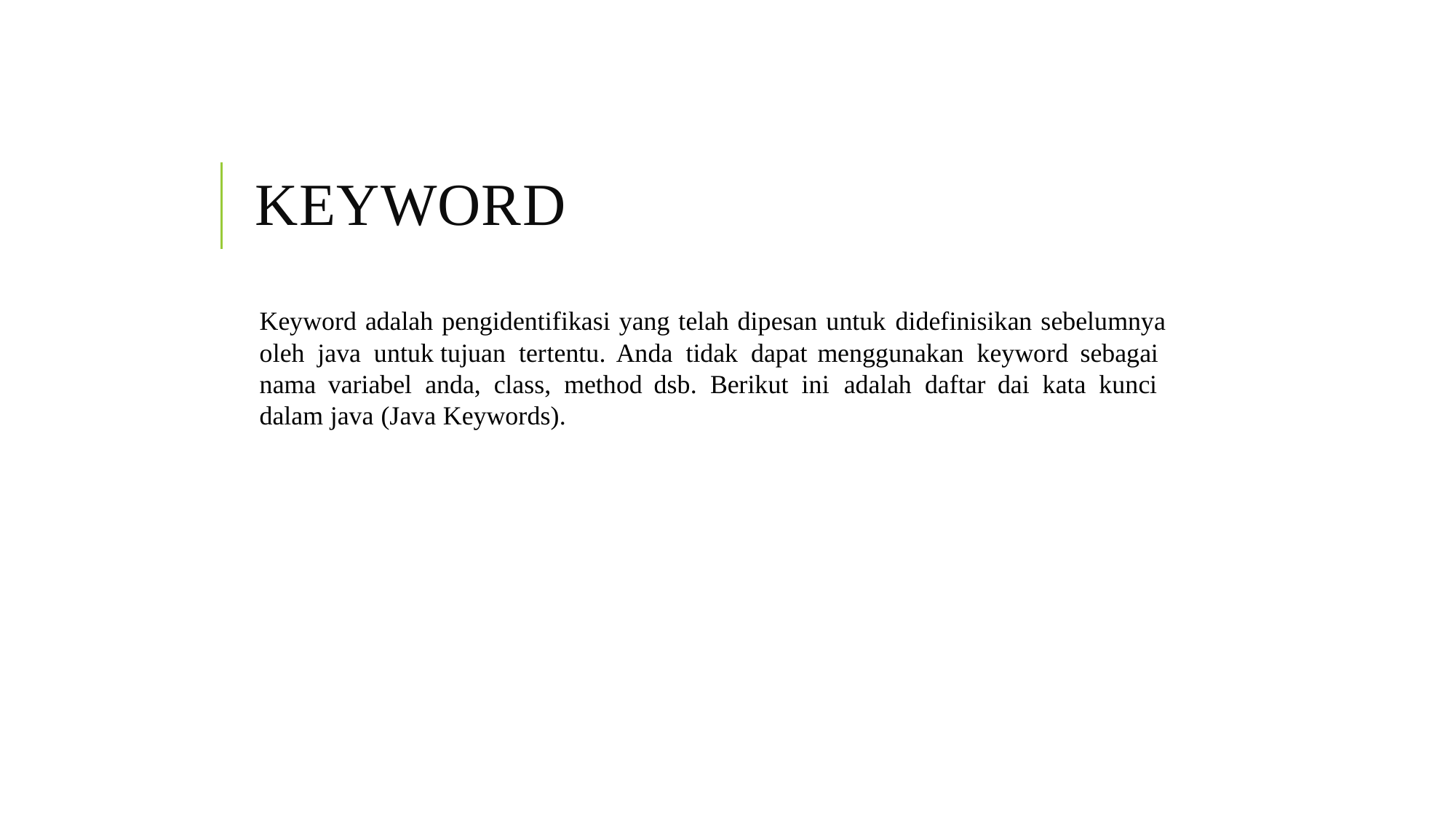

KEYWORD
Keyword adalah pengidentifikasi yang telah dipesan untuk didefinisikan sebelumnya
oleh  java  untuk tujuan  tertentu. Anda  tidak  dapat menggunakan  keyword sebagai nama variabel  anda,  class,  method dsb.  Berikut  ini  adalah  daftar dai  kata  kunci
dalam java (Java Keywords).